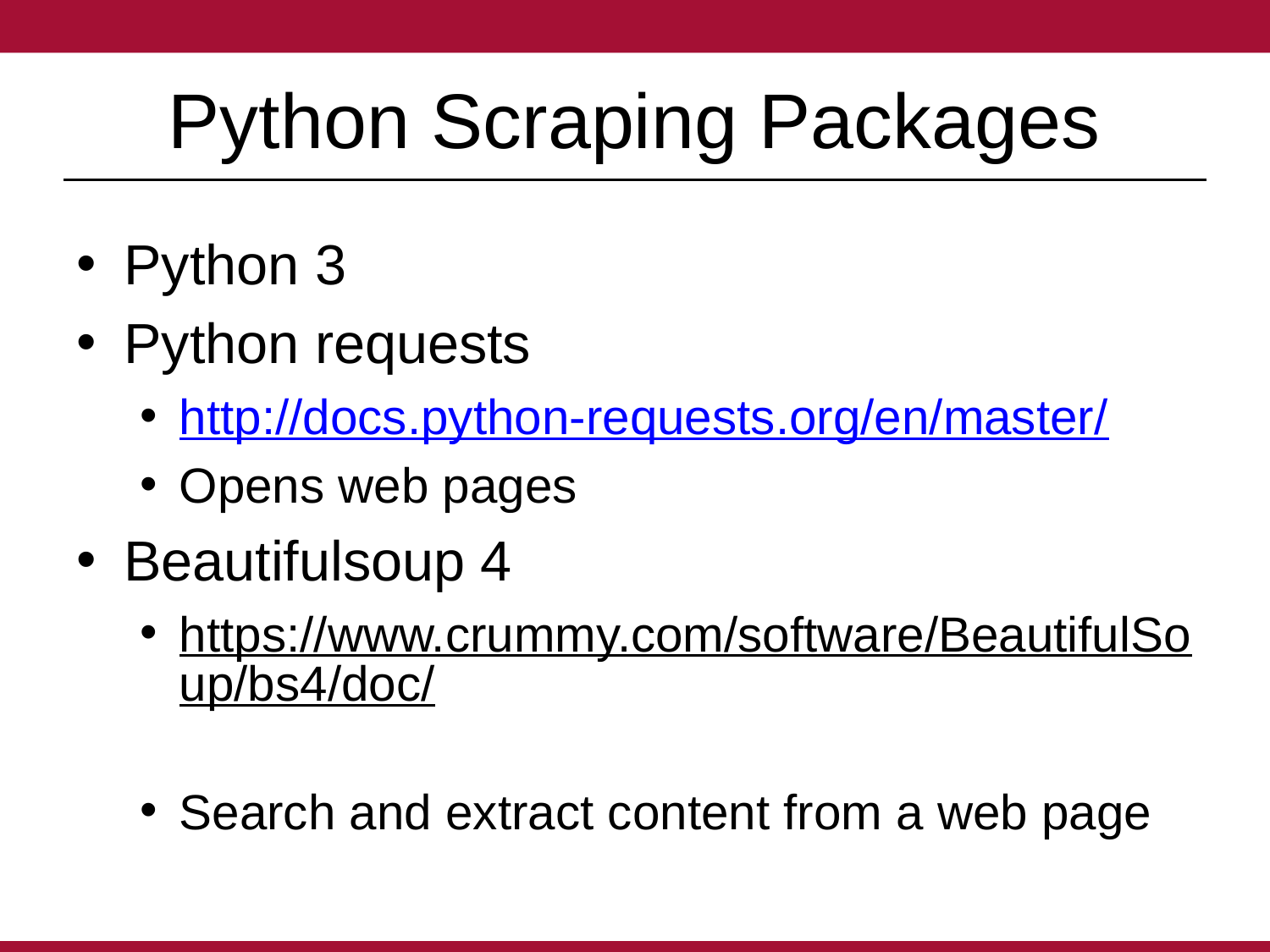

# Python Scraping Packages
Python 3
Python requests
http://docs.python-requests.org/en/master/
Opens web pages
Beautifulsoup 4
https://www.crummy.com/software/BeautifulSoup/bs4/doc/
Search and extract content from a web page